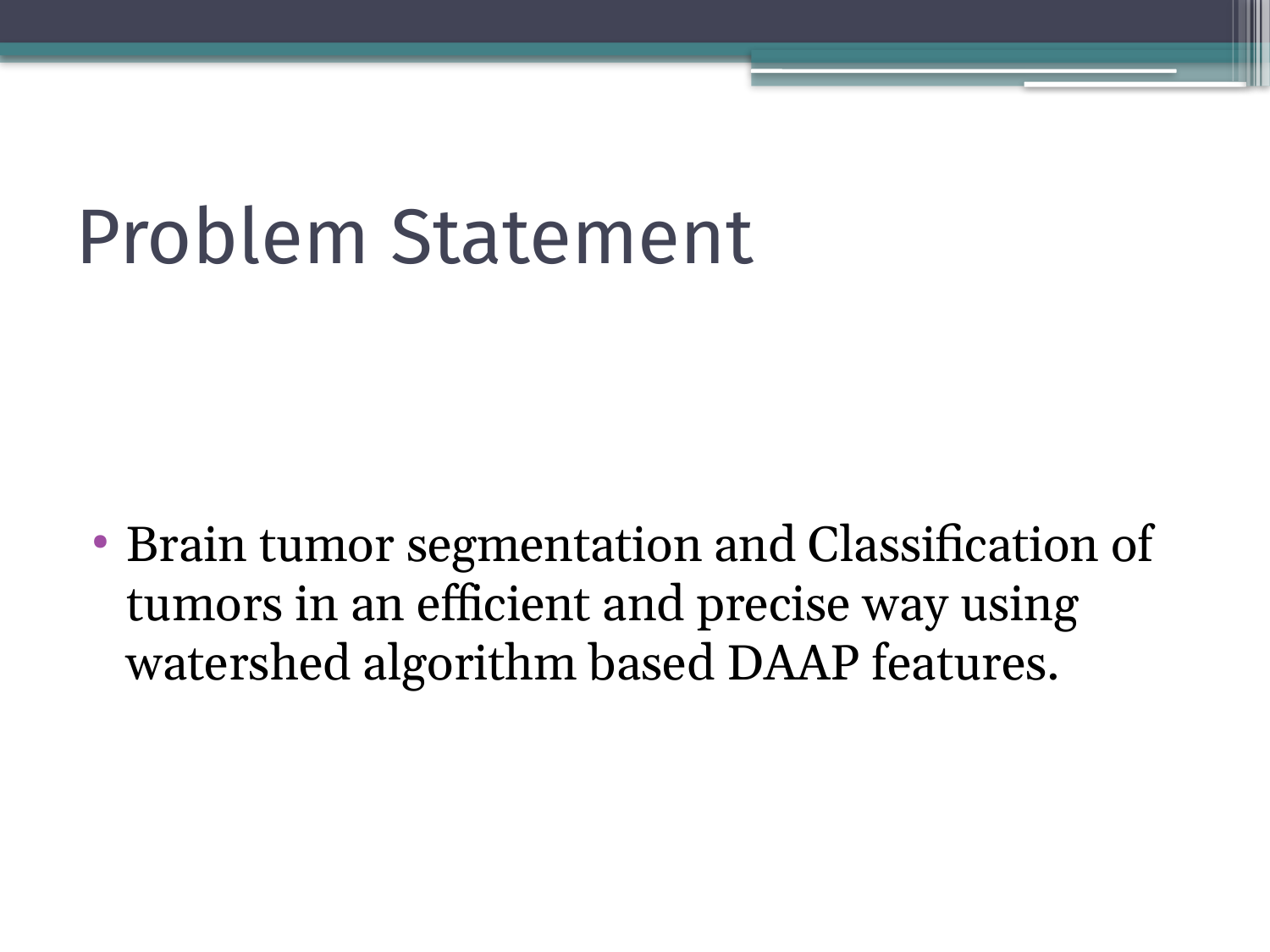

# Problem Statement

Brain tumor segmentation and Classification of tumors in an efficient and precise way using watershed algorithm based DAAP features.